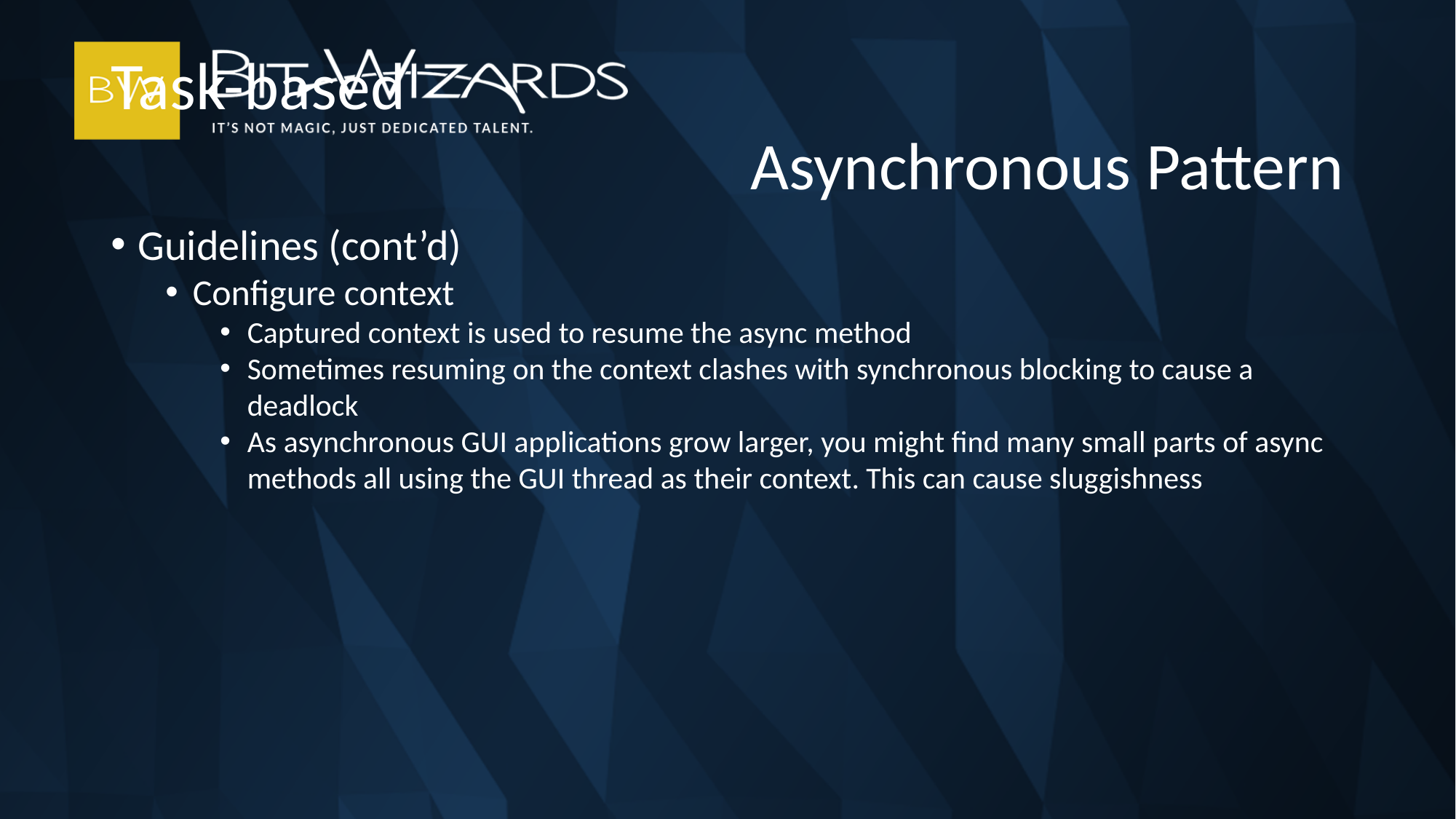

Task-based
Asynchronous Pattern
Guidelines (cont’d)
Configure context
Captured context is used to resume the async method
Sometimes resuming on the context clashes with synchronous blocking to cause a deadlock
As asynchronous GUI applications grow larger, you might find many small parts of async methods all using the GUI thread as their context. This can cause sluggishness